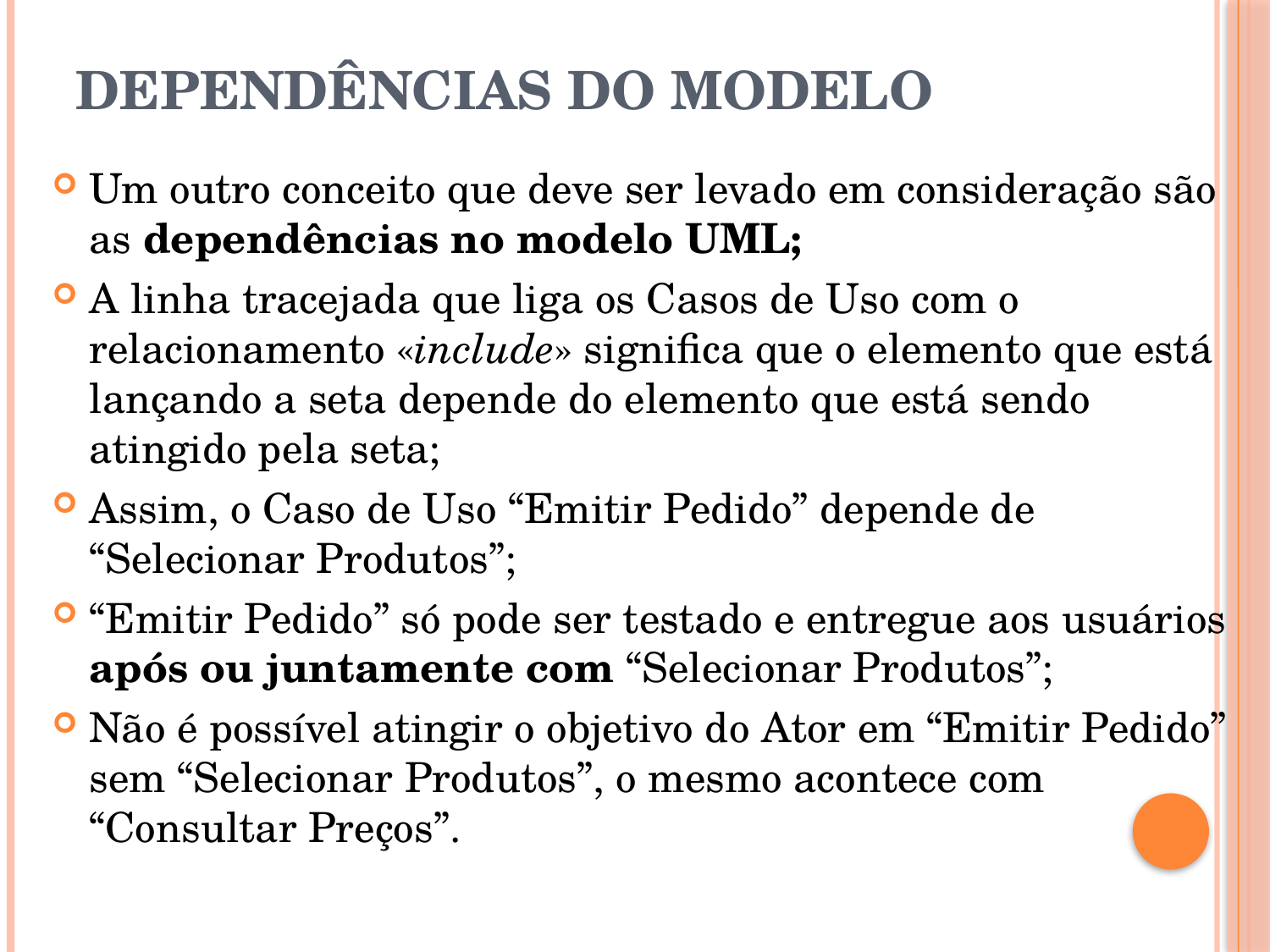

# Dependências do Modelo
Um outro conceito que deve ser levado em consideração são as dependências no modelo UML;
A linha tracejada que liga os Casos de Uso com o relacionamento «include» significa que o elemento que está lançando a seta depende do elemento que está sendo atingido pela seta;
Assim, o Caso de Uso “Emitir Pedido” depende de “Selecionar Produtos”;
“Emitir Pedido” só pode ser testado e entregue aos usuários após ou juntamente com “Selecionar Produtos”;
Não é possível atingir o objetivo do Ator em “Emitir Pedido” sem “Selecionar Produtos”, o mesmo acontece com “Consultar Preços”.